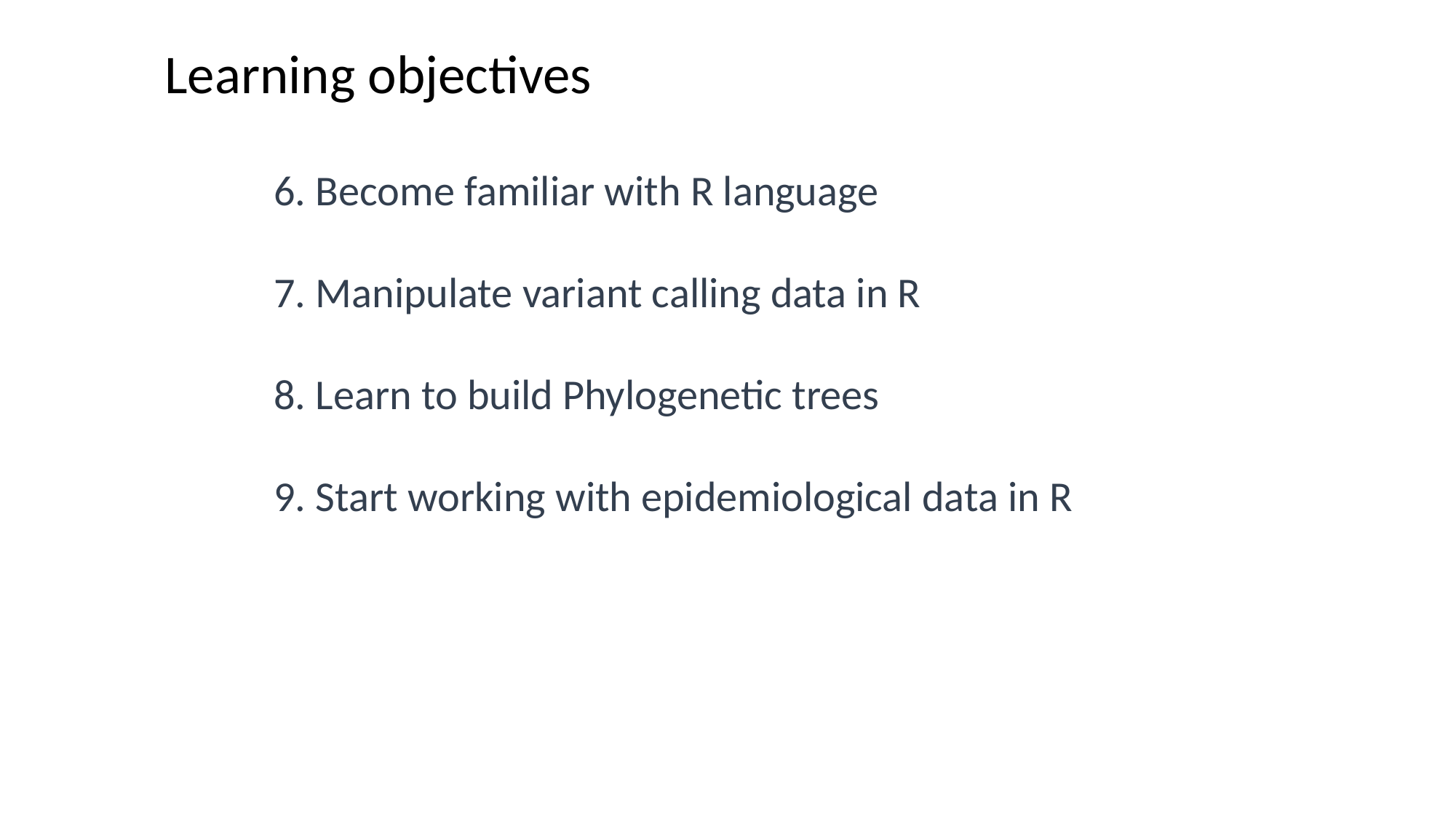

Learning objectives

	6. Become familiar with R language

	7. Manipulate variant calling data in R

	8. Learn to build Phylogenetic trees

	9. Start working with epidemiological data in R